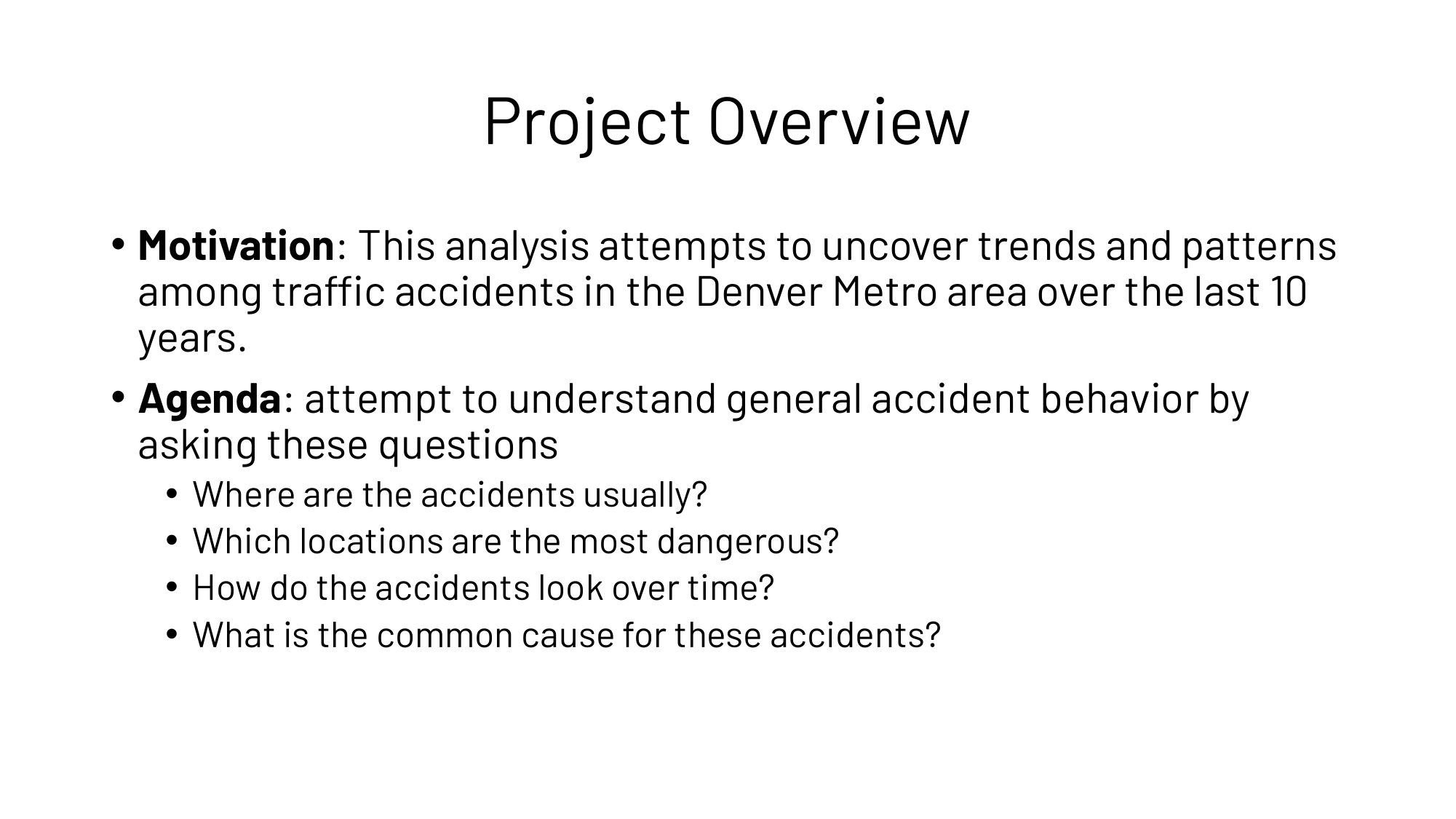

# Project Overview
Motivation: This analysis attempts to uncover trends and patterns among traffic accidents in the Denver Metro area over the last 10 years.
Agenda: attempt to understand general accident behavior by asking these questions
Where are the accidents usually?
Which locations are the most dangerous?
How do the accidents look over time?
What is the common cause for these accidents?